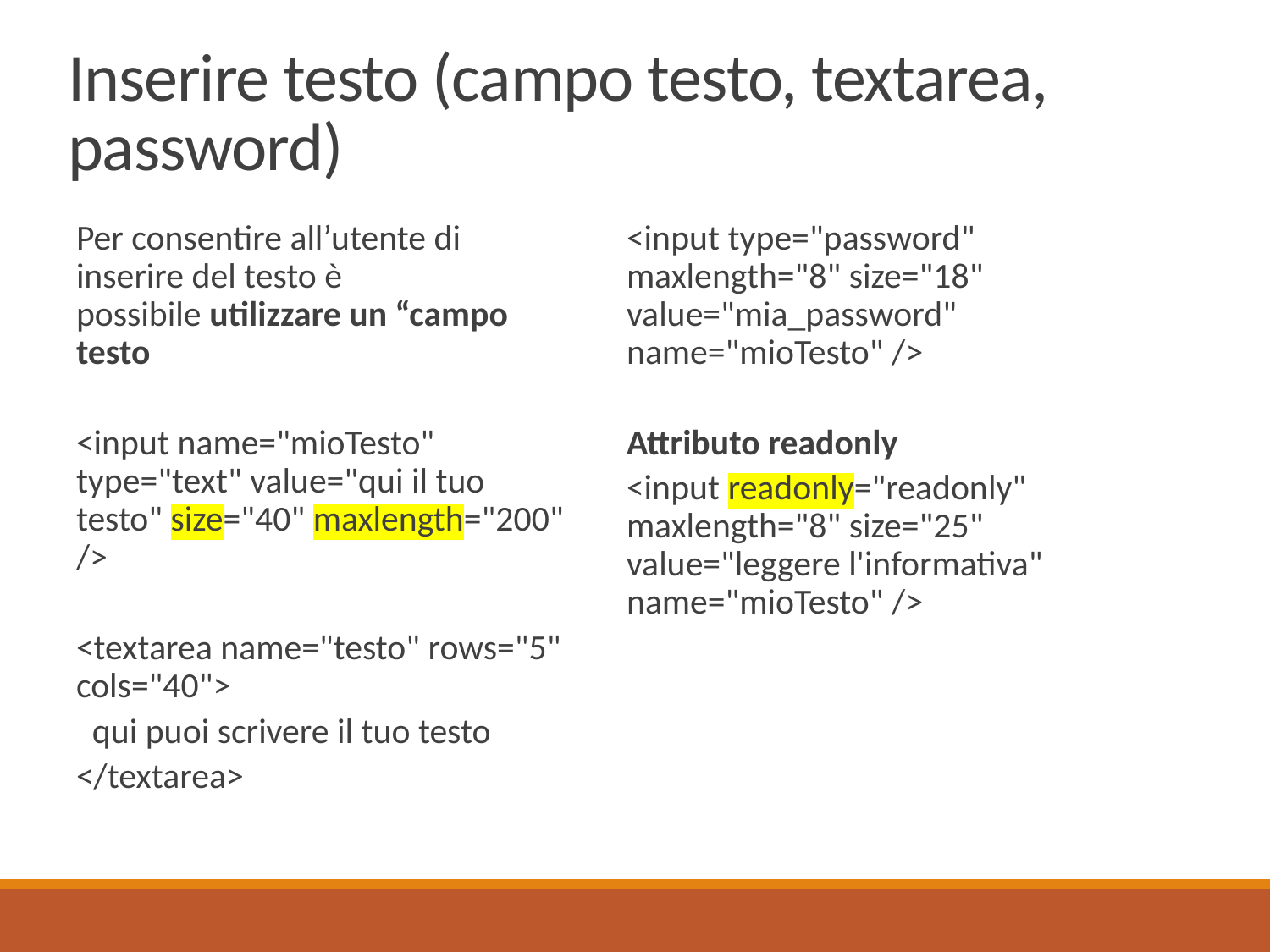

# Inserire testo (campo testo, textarea, password)
Per consentire all’utente di inserire del testo è possibile utilizzare un “campo testo

<input name="mioTesto" type="text" value="qui il tuo testo" size="40" maxlength="200" />

<textarea name="testo" rows="5" cols="40">
  qui puoi scrivere il tuo testo
</textarea>

<input type="password" maxlength="8" size="18" value="mia_password" name="mioTesto" />

Attributo readonly
<input readonly="readonly" maxlength="8" size="25" value="leggere l'informativa" name="mioTesto" />